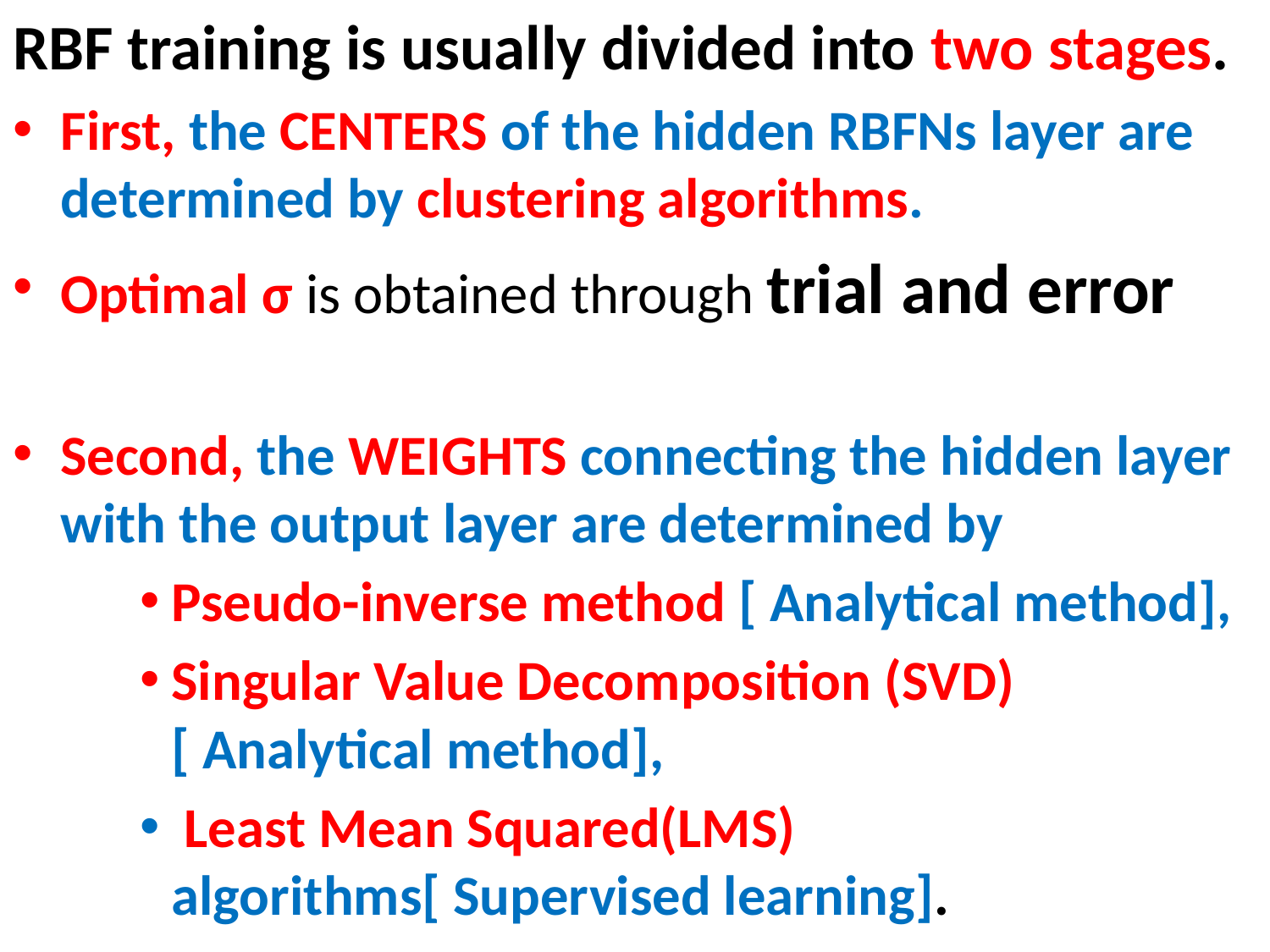

RBF training is usually divided into two stages.
First, the CENTERS of the hidden RBFNs layer are determined by clustering algorithms.
Optimal σ is obtained through trial and error

Second, the WEIGHTS connecting the hidden layer with the output layer are determined by
Pseudo-inverse method [ Analytical method],
Singular Value Decomposition (SVD) [ Analytical method],
 Least Mean Squared(LMS) algorithms[ Supervised learning].